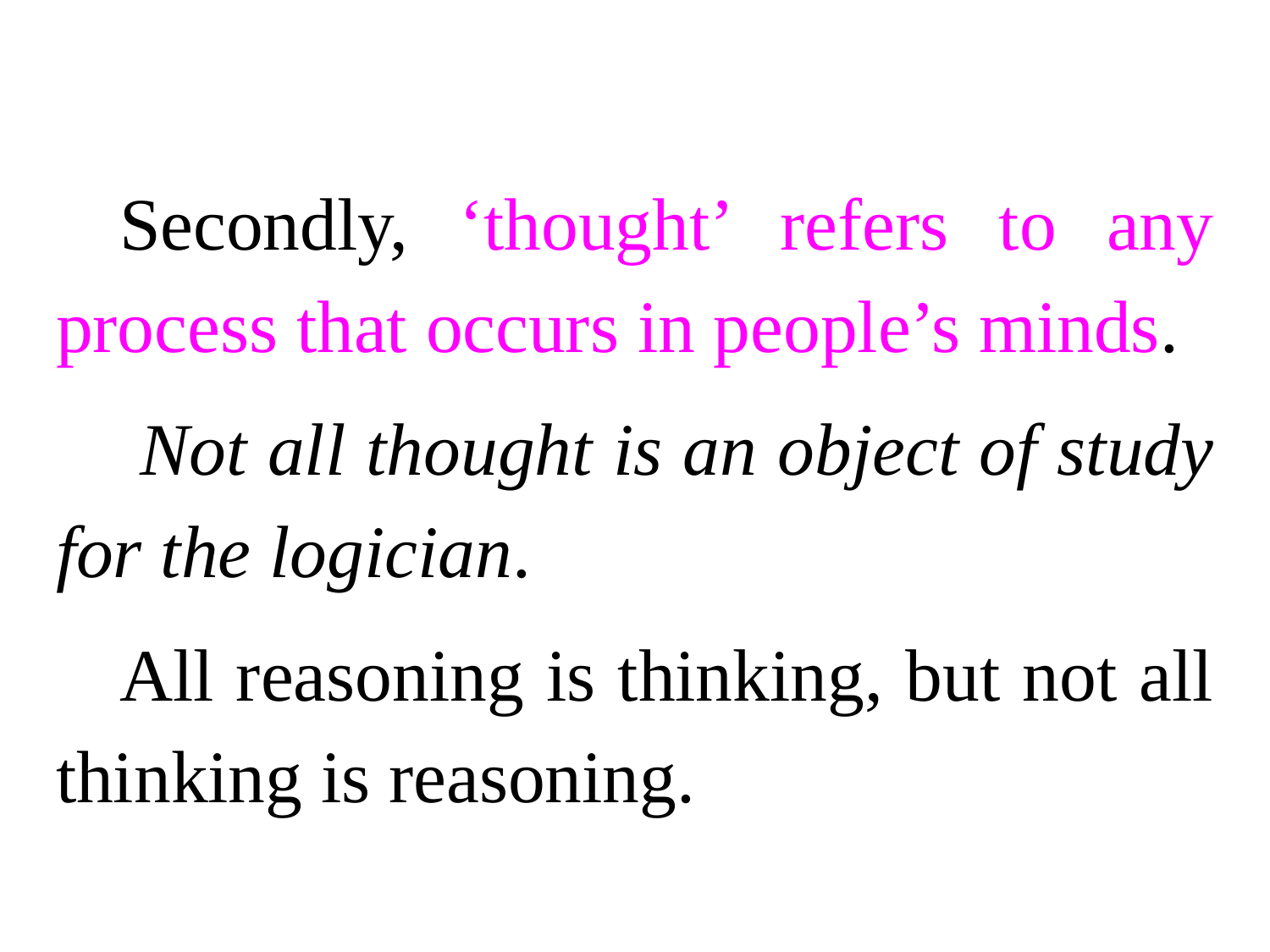

#
Secondly, ‘thought’ refers to any process that occurs in people’s minds.
 Not all thought is an object of study for the logician.
All reasoning is thinking, but not all thinking is reasoning.